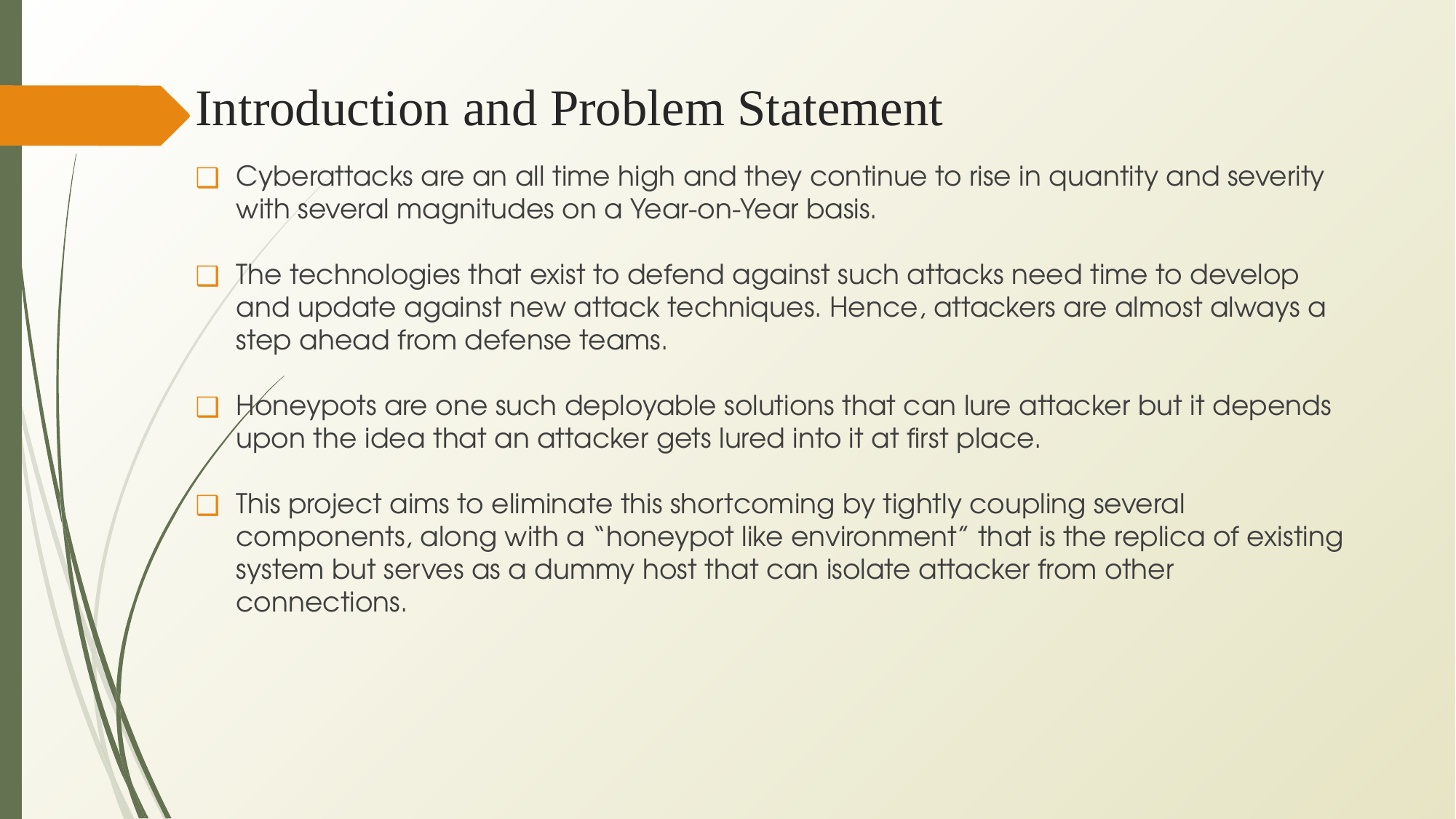

# Introduction and Problem Statement
Cyberattacks are an all time high and they continue to rise in quantity and severity with several magnitudes on a Year-on-Year basis.

The technologies that exist to defend against such attacks need time to develop and update against new attack techniques. Hence, attackers are almost always a step ahead from defense teams.

Honeypots are one such deployable solutions that can lure attacker but it depends upon the idea that an attacker gets lured into it at first place.

This project aims to eliminate this shortcoming by tightly coupling several components, along with a “honeypot like environment” that is the replica of existing system but serves as a dummy host that can isolate attacker from other connections.